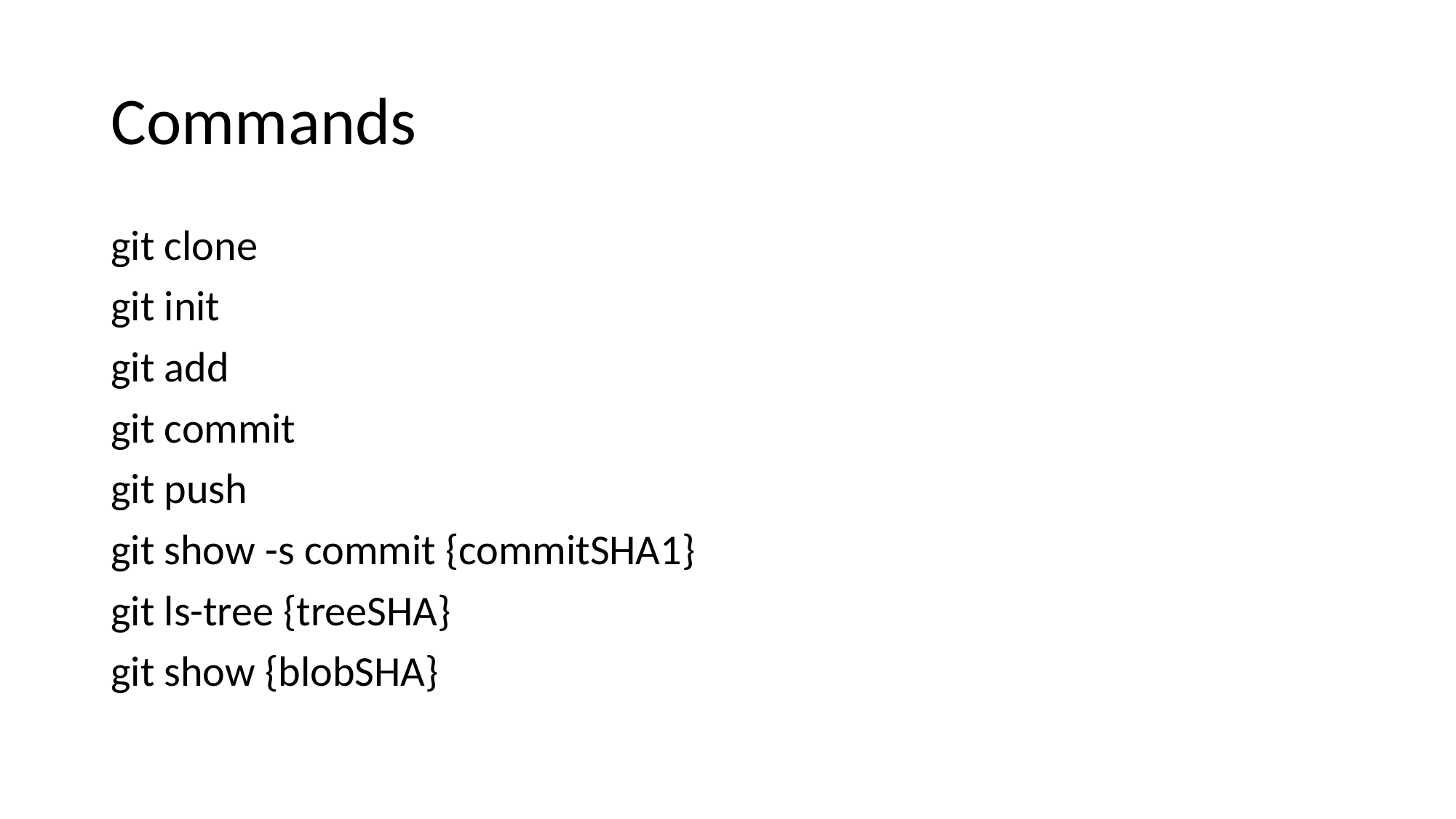

# Commands
git clone
git init
git add
git commit
git push
git show -s commit {commitSHA1}
git ls-tree {treeSHA}
git show {blobSHA}